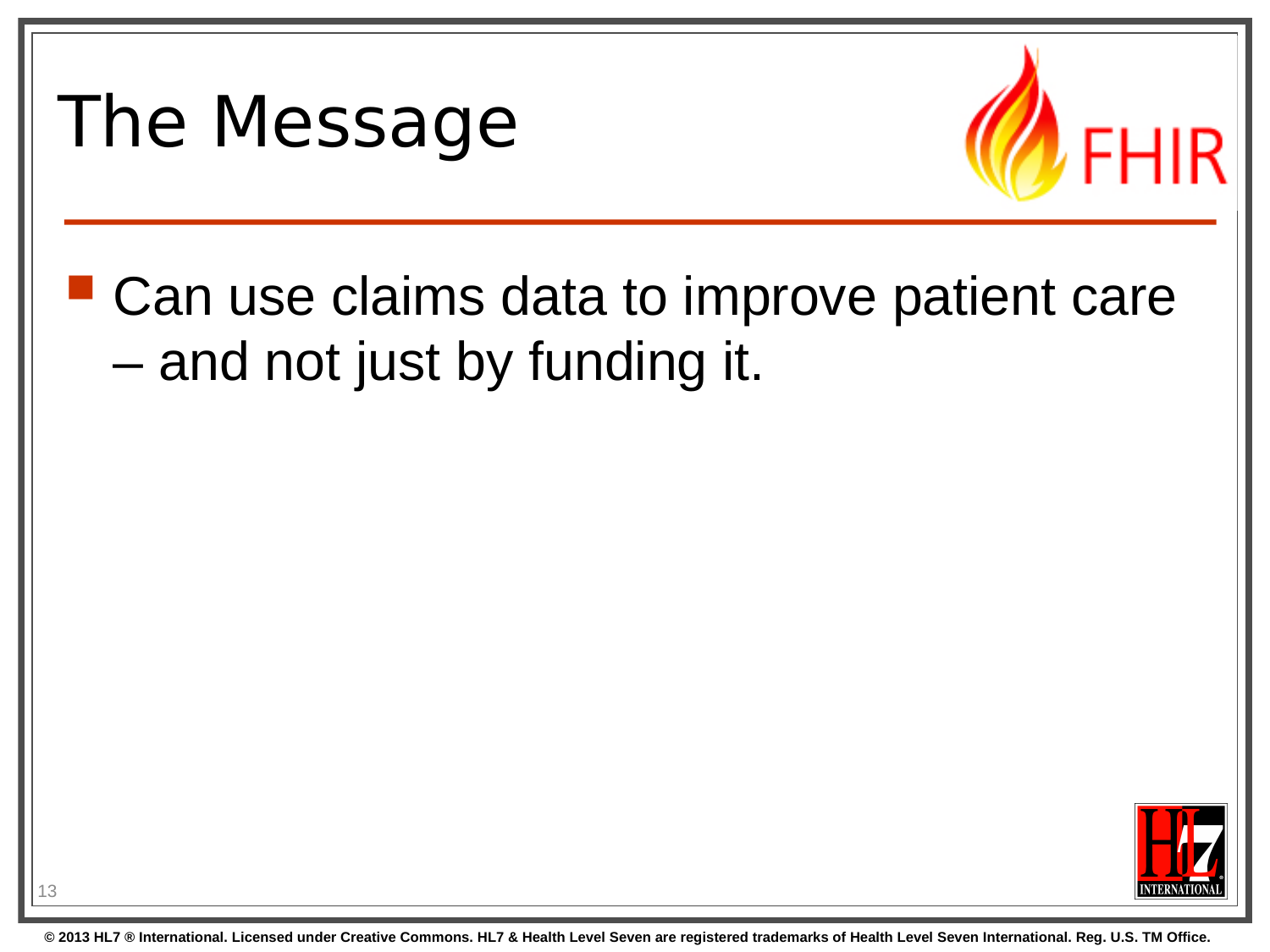

# The Message
Can use claims data to improve patient care – and not just by funding it.
13